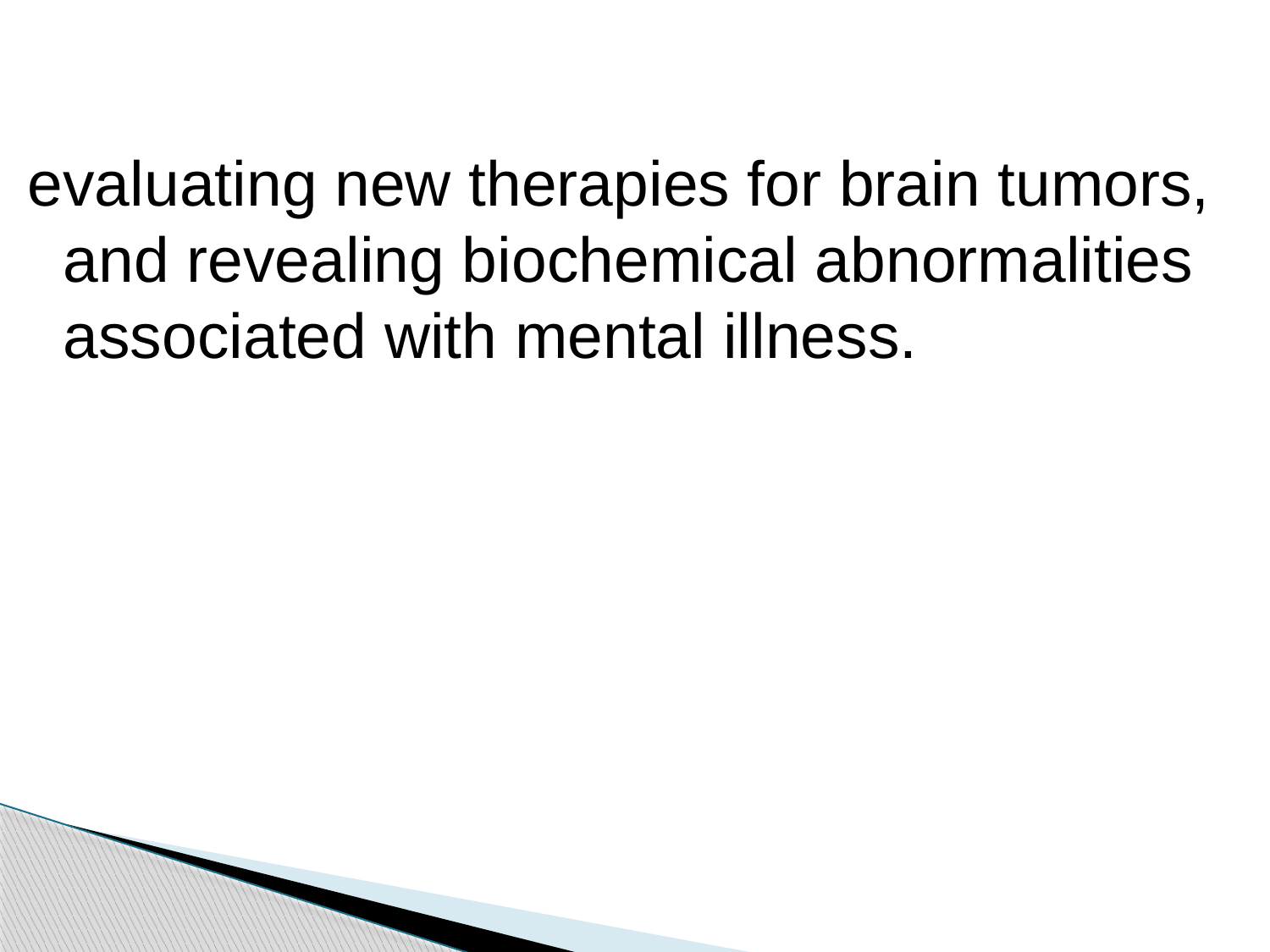

evaluating new therapies for brain tumors, and revealing biochemical abnormalities associated with mental illness.